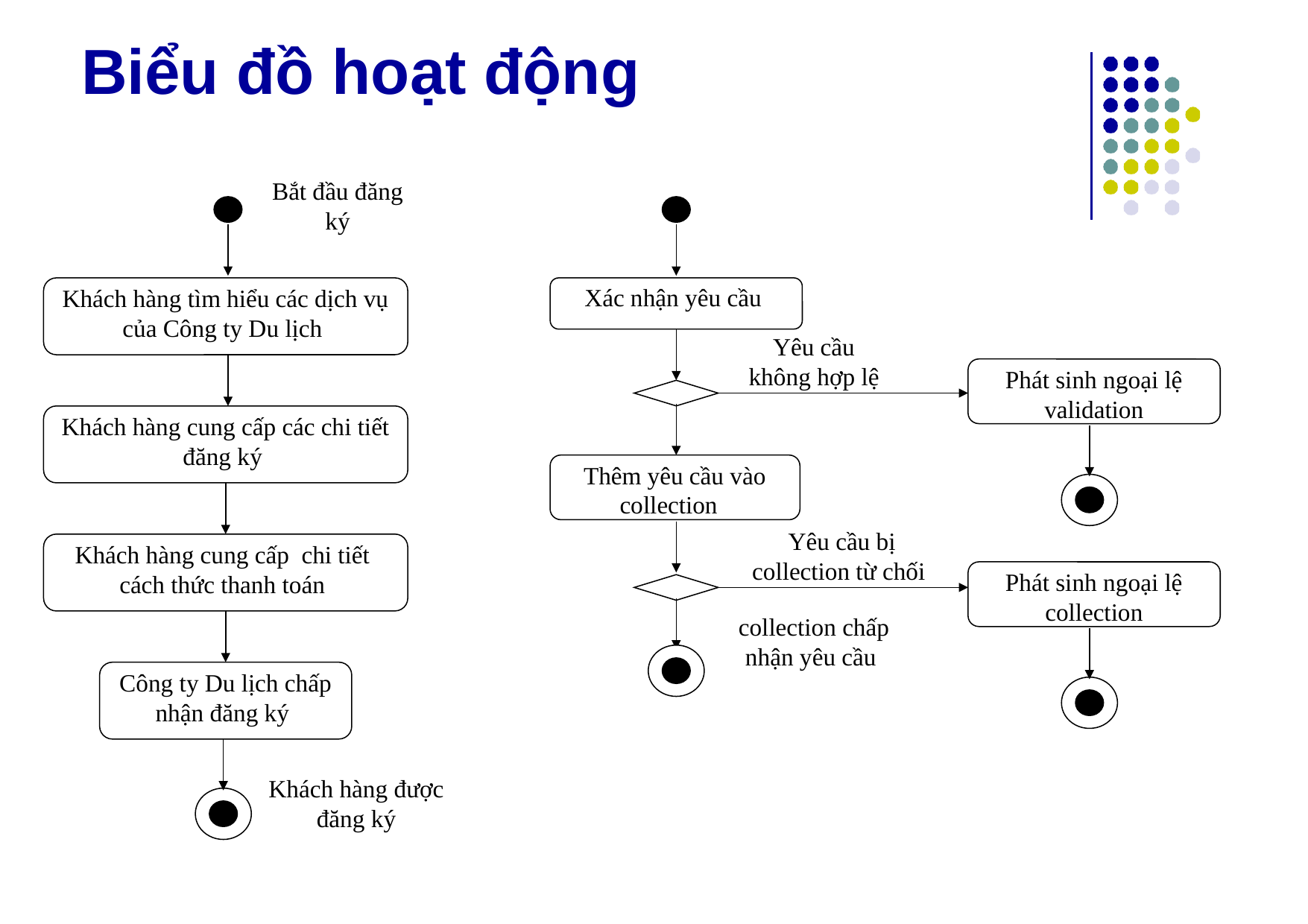

Biểu đồ hoạt động
Bắt đầu đăng ký

Khách hàng tìm hiểu các dịch vụ của Công ty Du lịch
Xác nhận yêu cầu
Yêu cầu không hợp lệ
Phát sinh ngoại lệ validation

Khách hàng cung cấp các chi tiết đăng ký
Thêm yêu cầu vào collection

Yêu cầu bị collection từ chối
Khách hàng cung cấp  chi tiết  cách thức thanh toán
Phát sinh ngoại lệ collection

collection chấp nhận yêu cầu

Công ty Du lịch chấp nhận đăng ký

Khách hàng được đăng ký